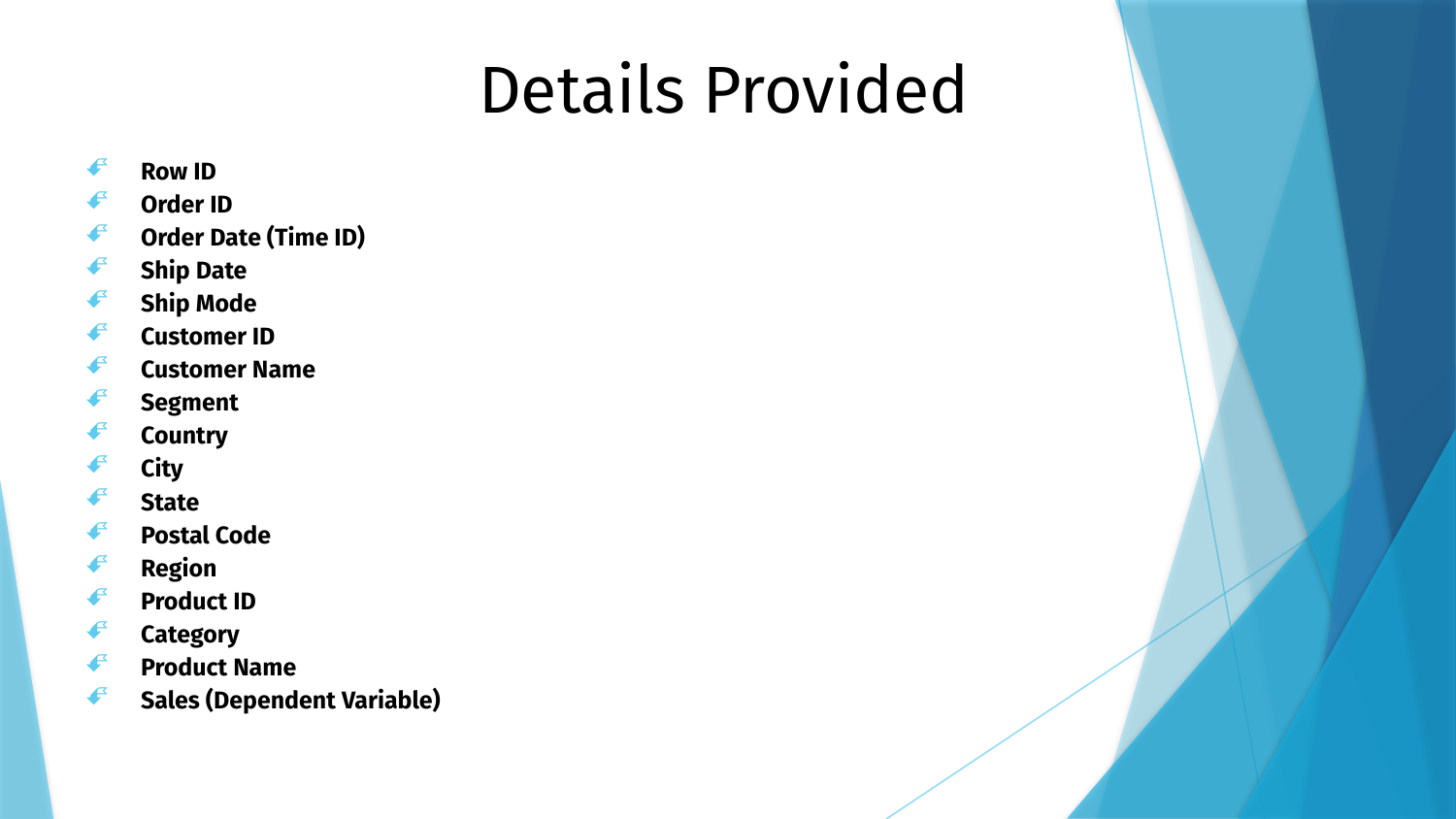

# Details Provided
Row ID
Order ID
Order Date (Time ID)
Ship Date
Ship Mode
Customer ID
Customer Name
Segment
Country
City
State
Postal Code
Region
Product ID
Category
Product Name
Sales (Dependent Variable)